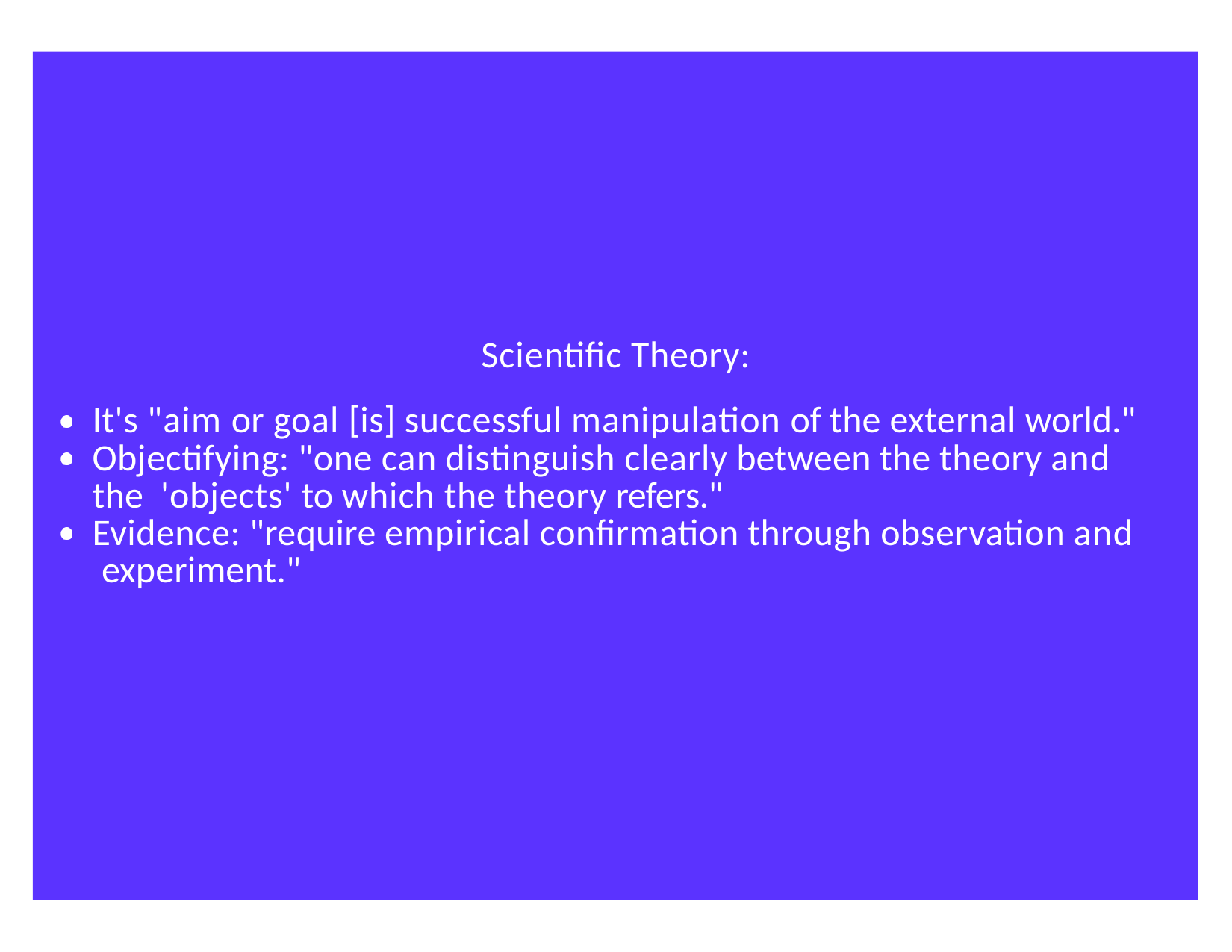

Scientific Theory:
It's "aim or goal [is] successful manipulation of the external world."  Objectifying: "one can distinguish clearly between the theory and the  'objects' to which the theory refers."
Evidence: "require empirical confirmation through observation and  experiment."